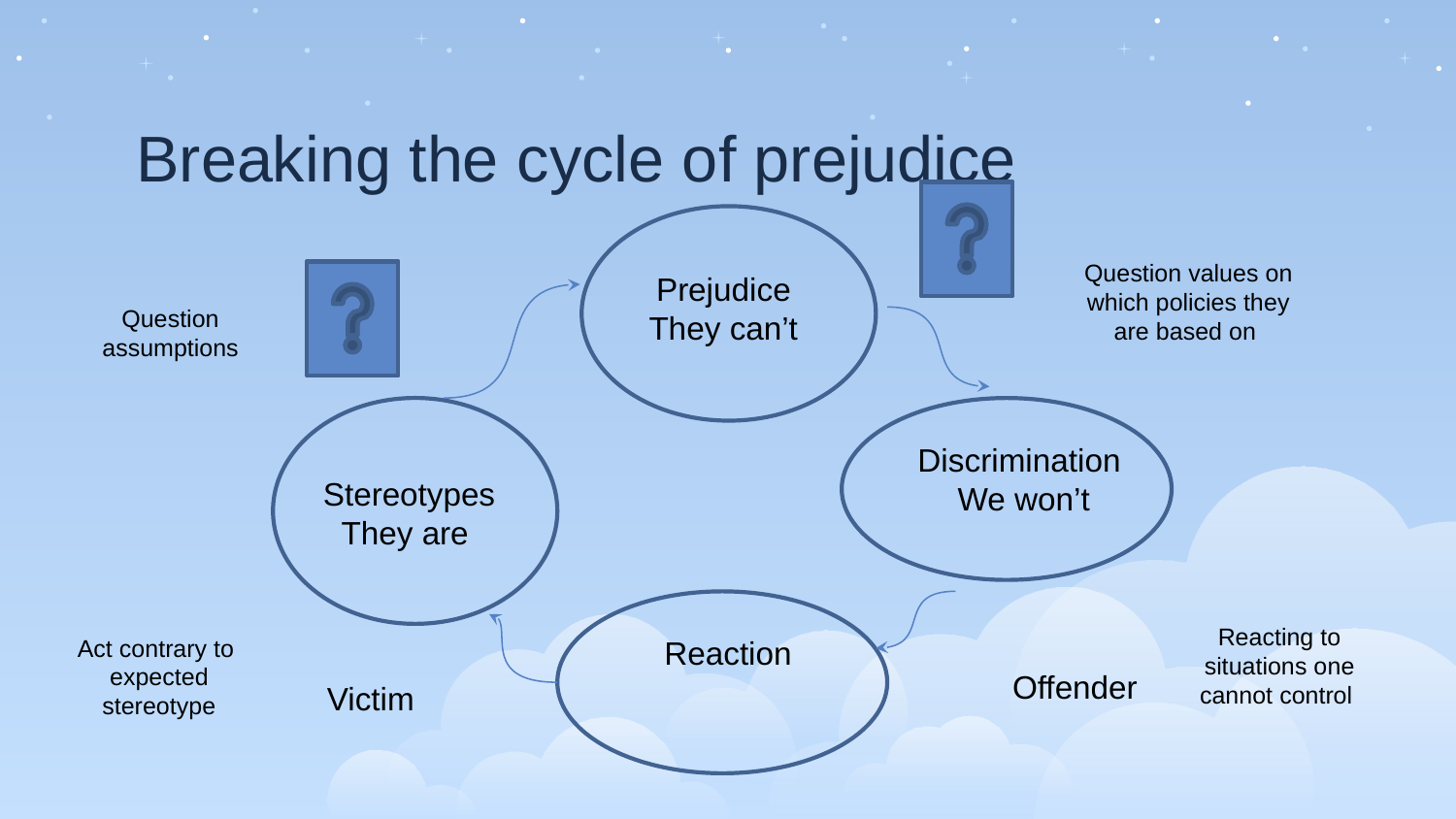

# Breaking the cycle of prejudice

Question values on which policies they are based on

Prejudice
They can’t
Question assumptions

Discrimination
We won’t
Stereotypes
They are

Reacting to situations one cannot control
Act contrary to  expected stereotype
Reaction
Offender
Victim